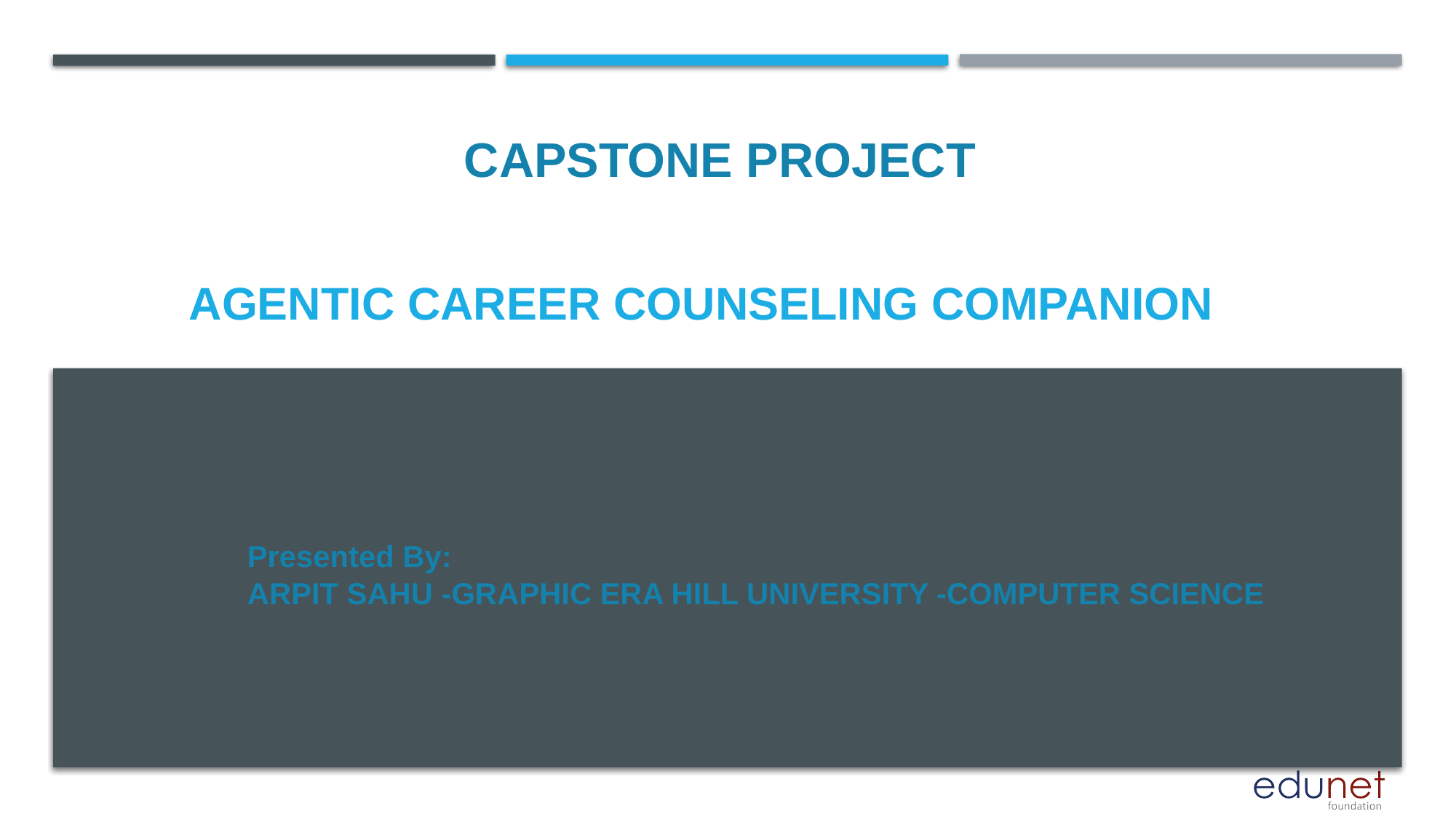

CAPSTONE PROJECT
# Agentic CarEer COUNSELING COMPANION
Presented By:
ARPIT SAHU -GRAPHIC ERA HILL UNIVERSITY -COMPUTER SCIENCE